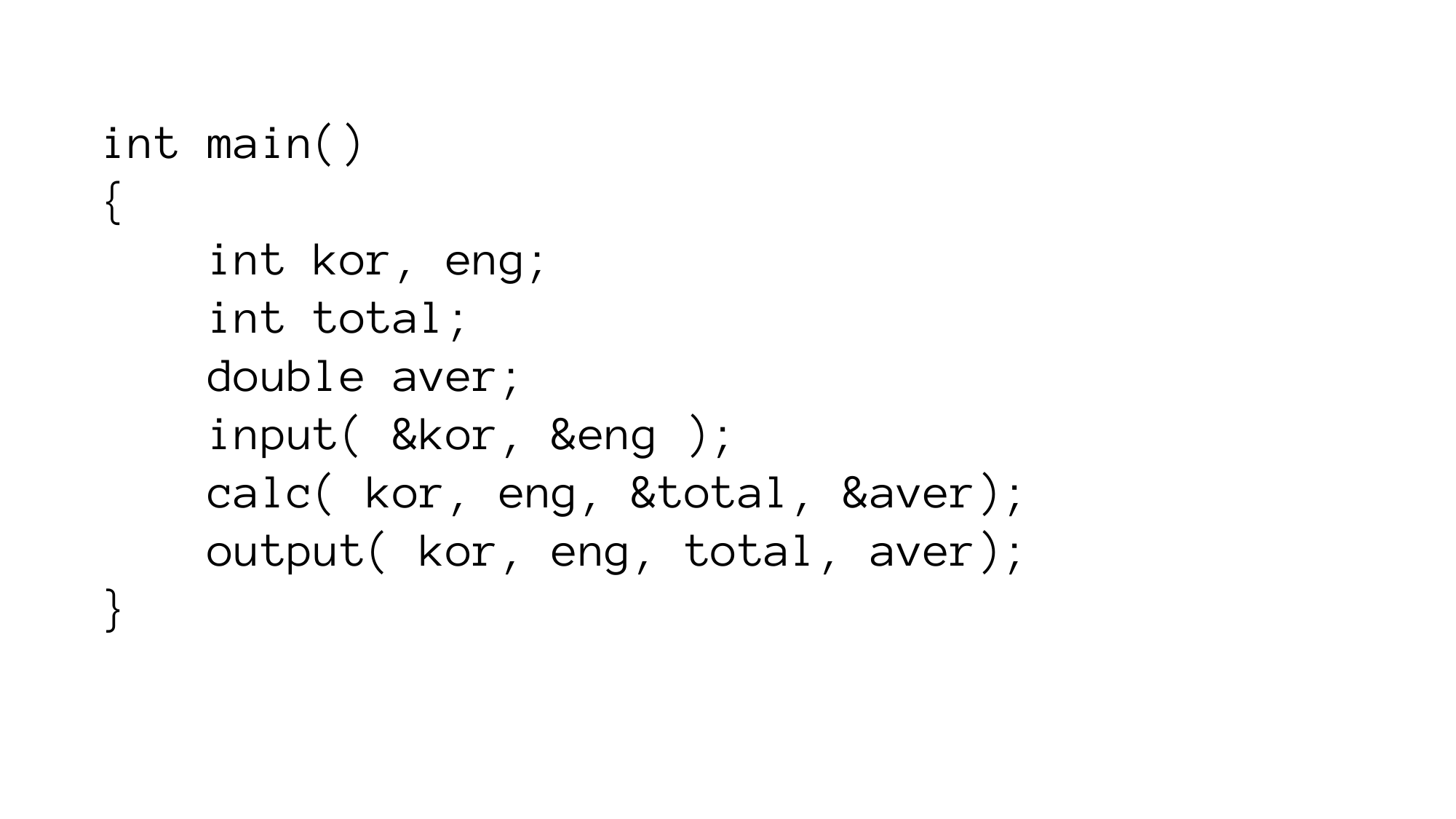

int main()
{
    int kor, eng;
    int total;
    double aver;
    input( &kor, &eng );
    calc( kor, eng, &total, &aver);
    output( kor, eng, total, aver);
}